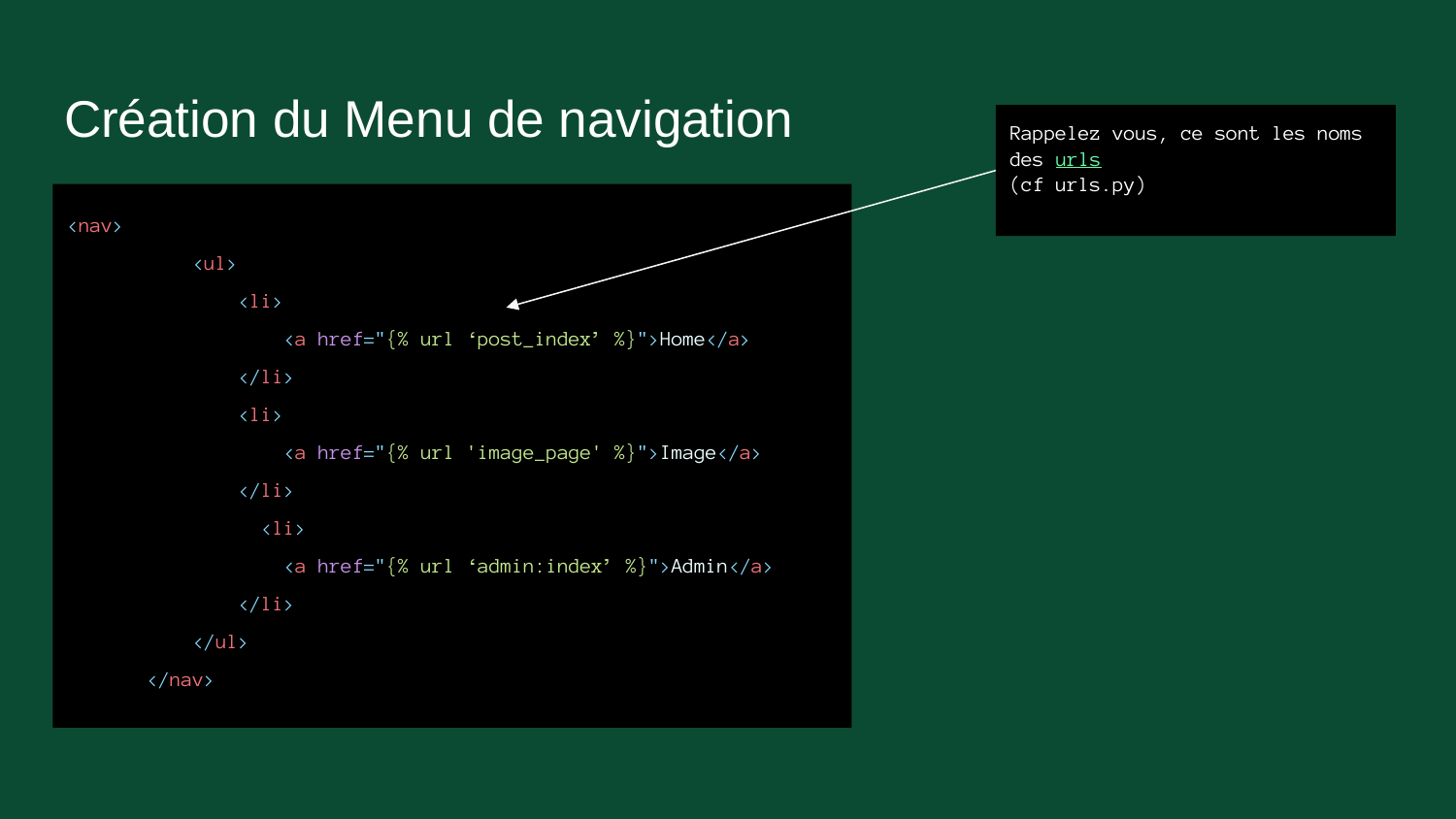

# Création du Menu de navigation
Rappelez vous, ce sont les noms des urls
(cf urls.py)

<nav>
           <ul>
               <li>
                   <a href="{% url ‘post_index’ %}">Home</a>
               </li>
               <li>
                   <a href="{% url 'image_page' %}">Image</a>
               </li>
                 <li>
                   <a href="{% url ‘admin:index’ %}">Admin</a>
               </li>
           </ul>
       </nav>